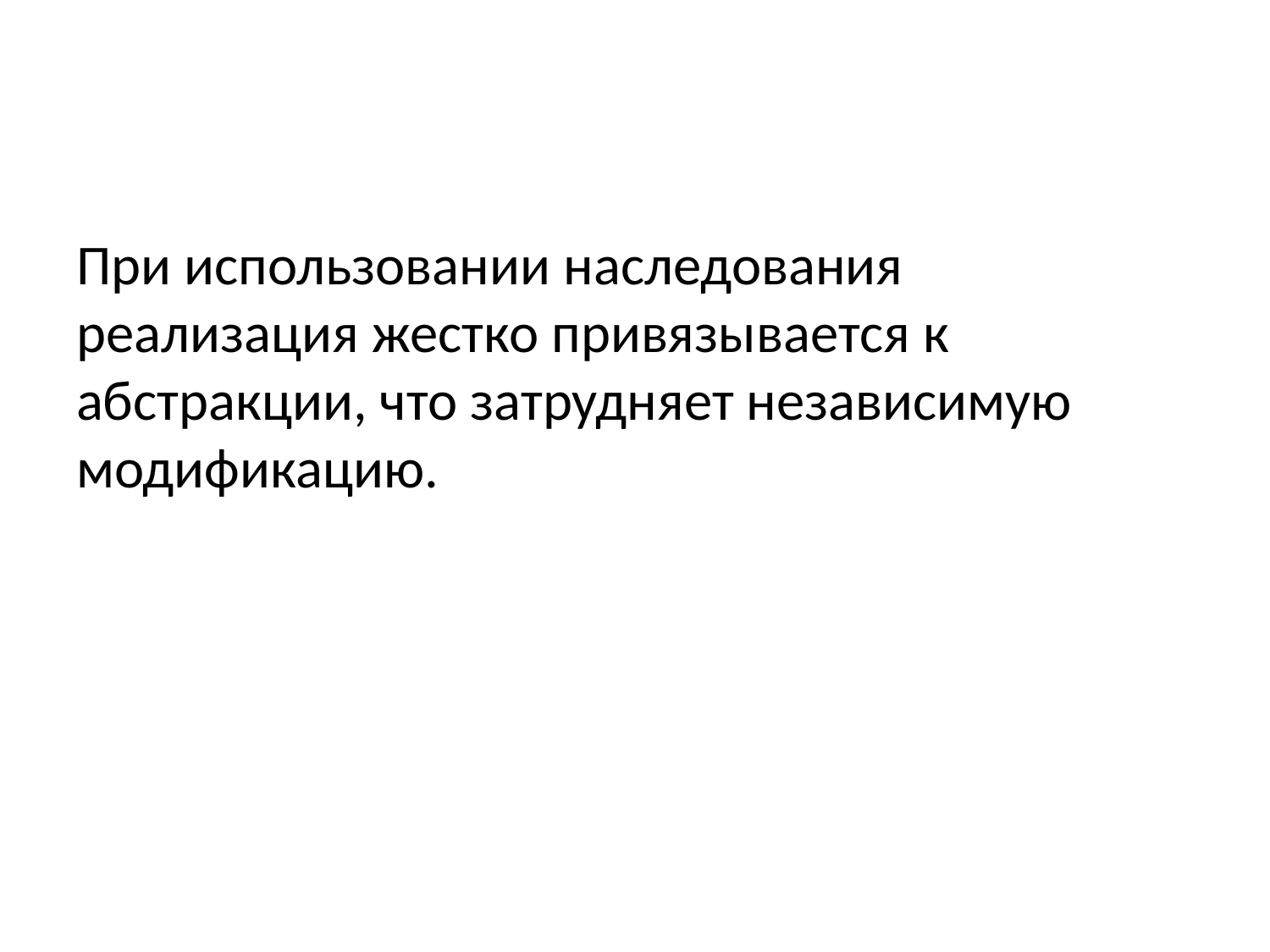

При использовании наследования реализация жестко привязывается к абстракции, что затрудняет независимую модификацию.